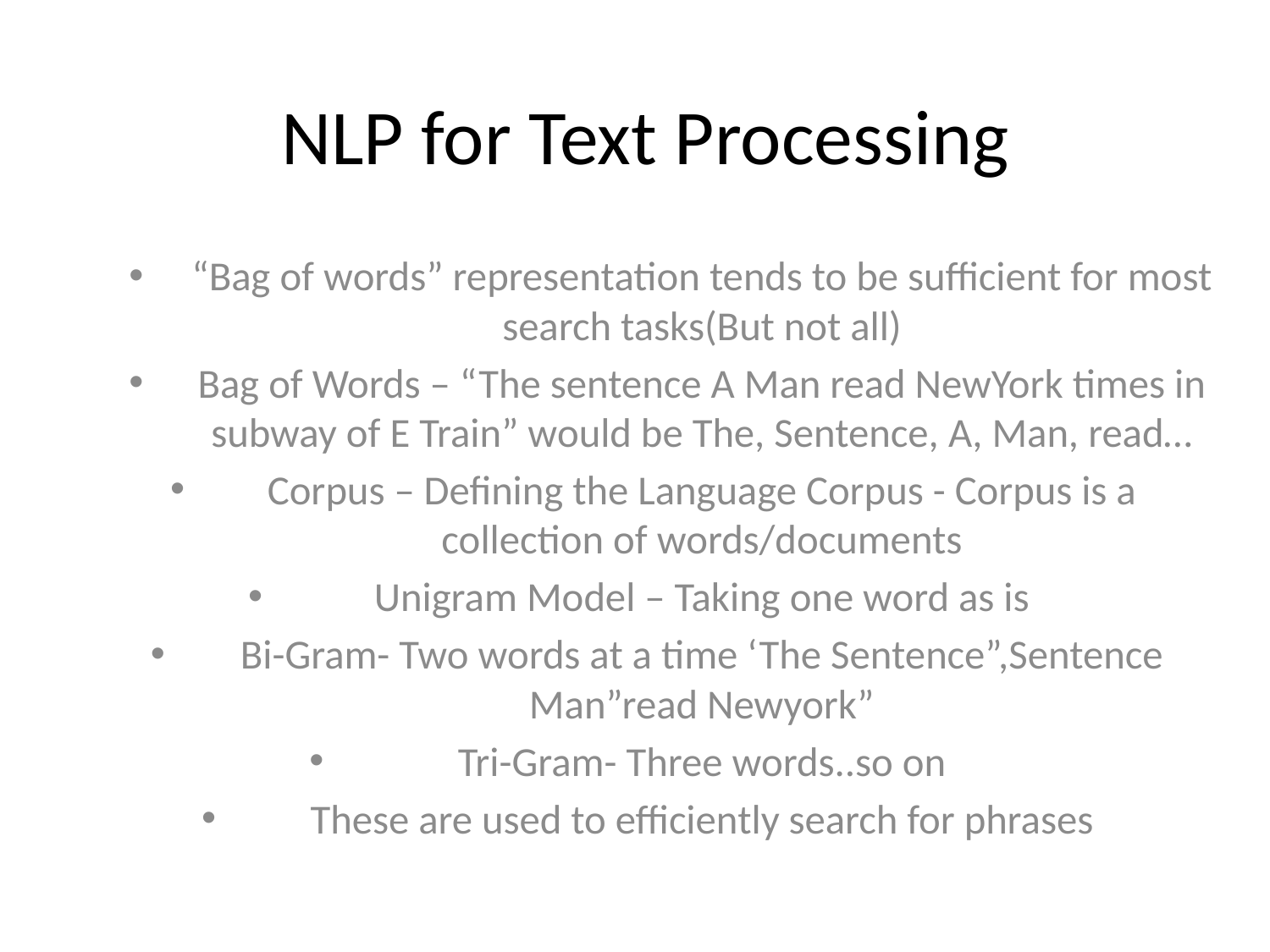

# NLP for Text Processing
“Bag of words” representation tends to be sufficient for most search tasks(But not all)
Bag of Words – “The sentence A Man read NewYork times in subway of E Train” would be The, Sentence, A, Man, read…
Corpus – Defining the Language Corpus - Corpus is a collection of words/documents
Unigram Model – Taking one word as is
Bi-Gram- Two words at a time ‘The Sentence”,Sentence Man”read Newyork”
Tri-Gram- Three words..so on
These are used to efficiently search for phrases